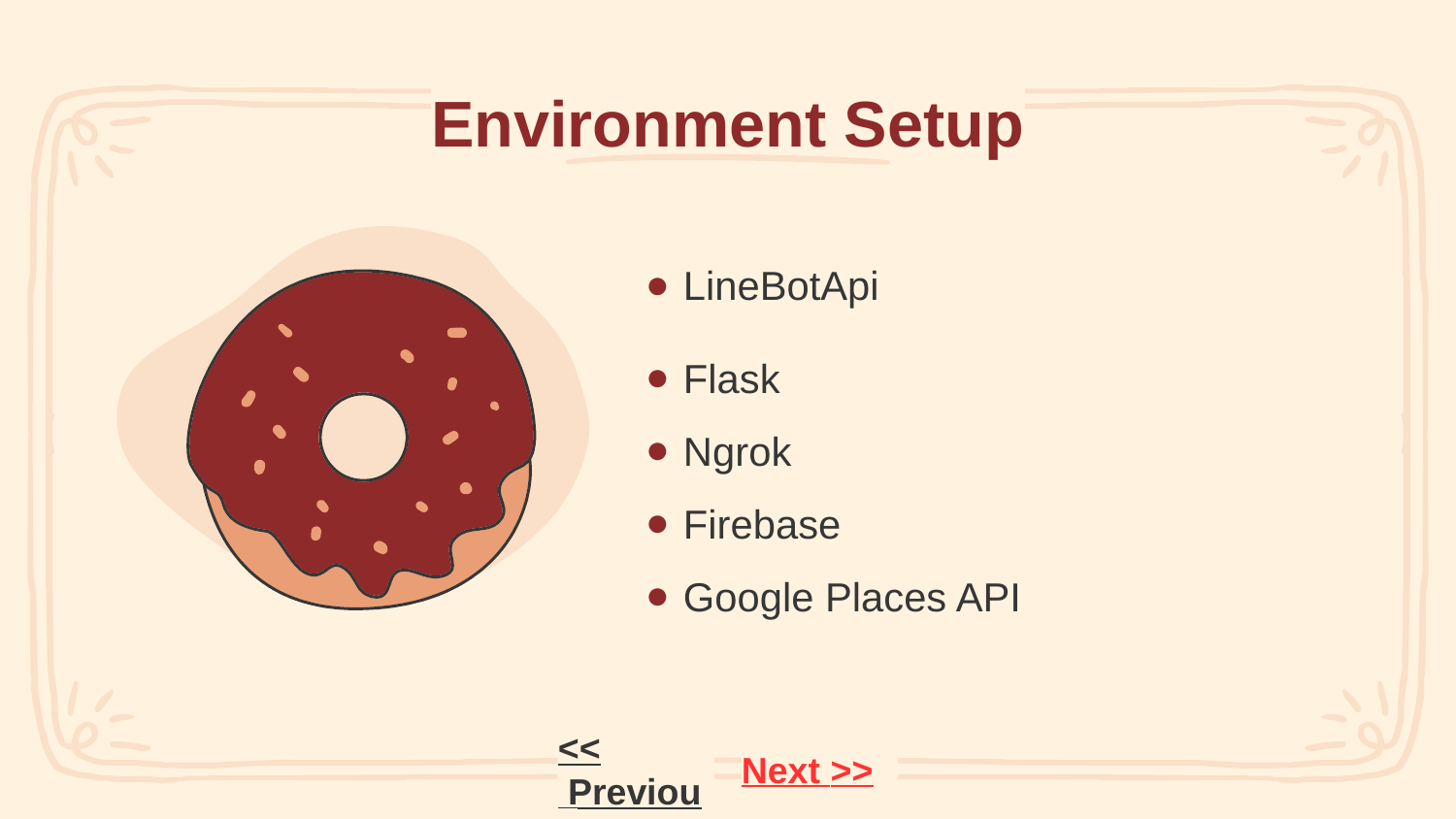

# Environment Setup

LineBotApi

Flask

Ngrok

Firebase

Google Places API

<< Previous
Next >>